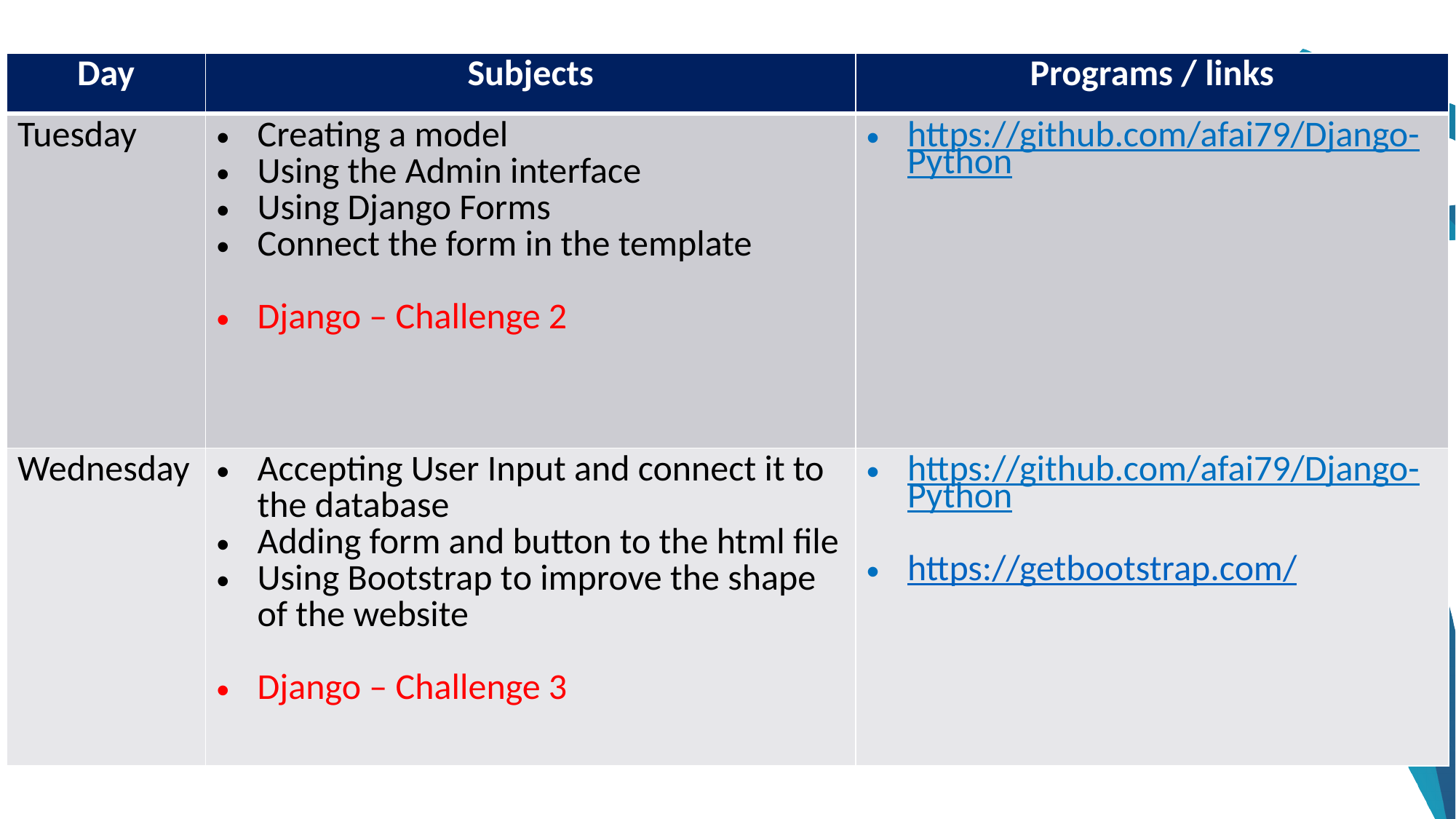

| Day | Subjects | Programs / links |
| --- | --- | --- |
| Tuesday | Creating a model Using the Admin interface Using Django Forms Connect the form in the template Django – Challenge 2 | https://github.com/afai79/Django-Python |
| Wednesday | Accepting User Input and connect it to the database Adding form and button to the html file Using Bootstrap to improve the shape of the website Django – Challenge 3 | https://github.com/afai79/Django-Python https://getbootstrap.com/ |